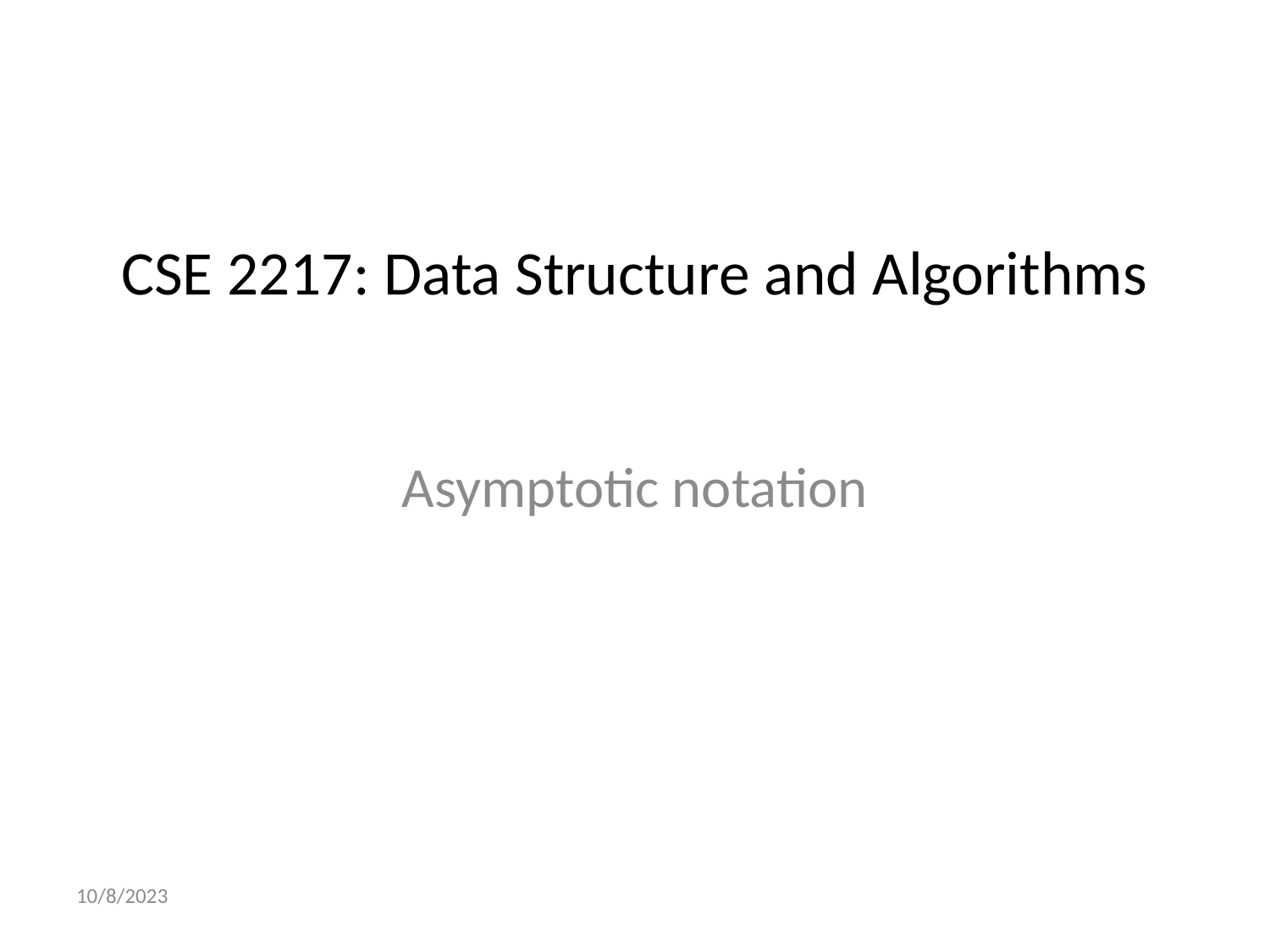

# CSE 2217: Data Structure and Algorithms
Asymptotic notation
10/8/2023